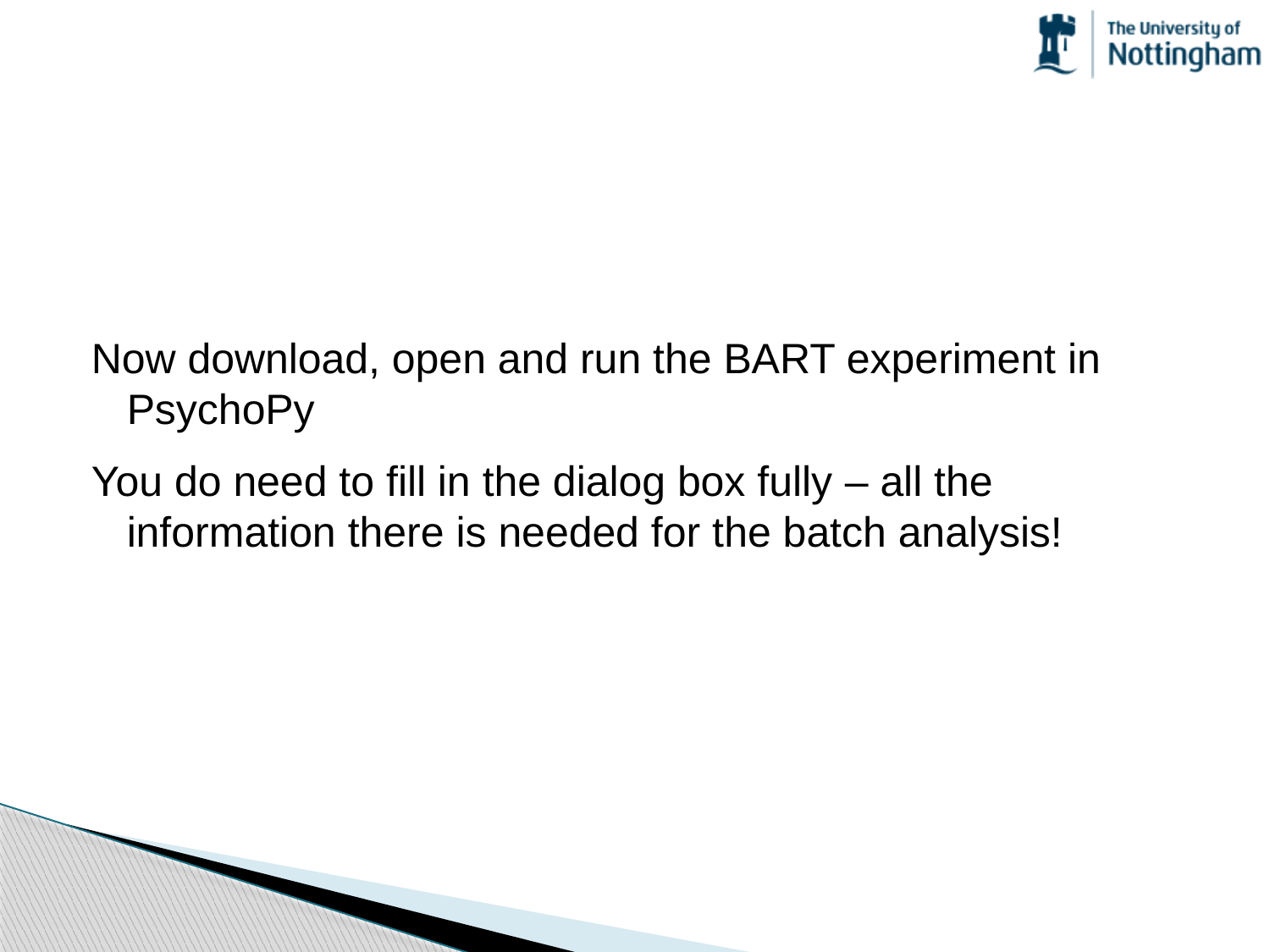

#
Now download, open and run the BART experiment in PsychoPy
You do need to fill in the dialog box fully – all the information there is needed for the batch analysis!